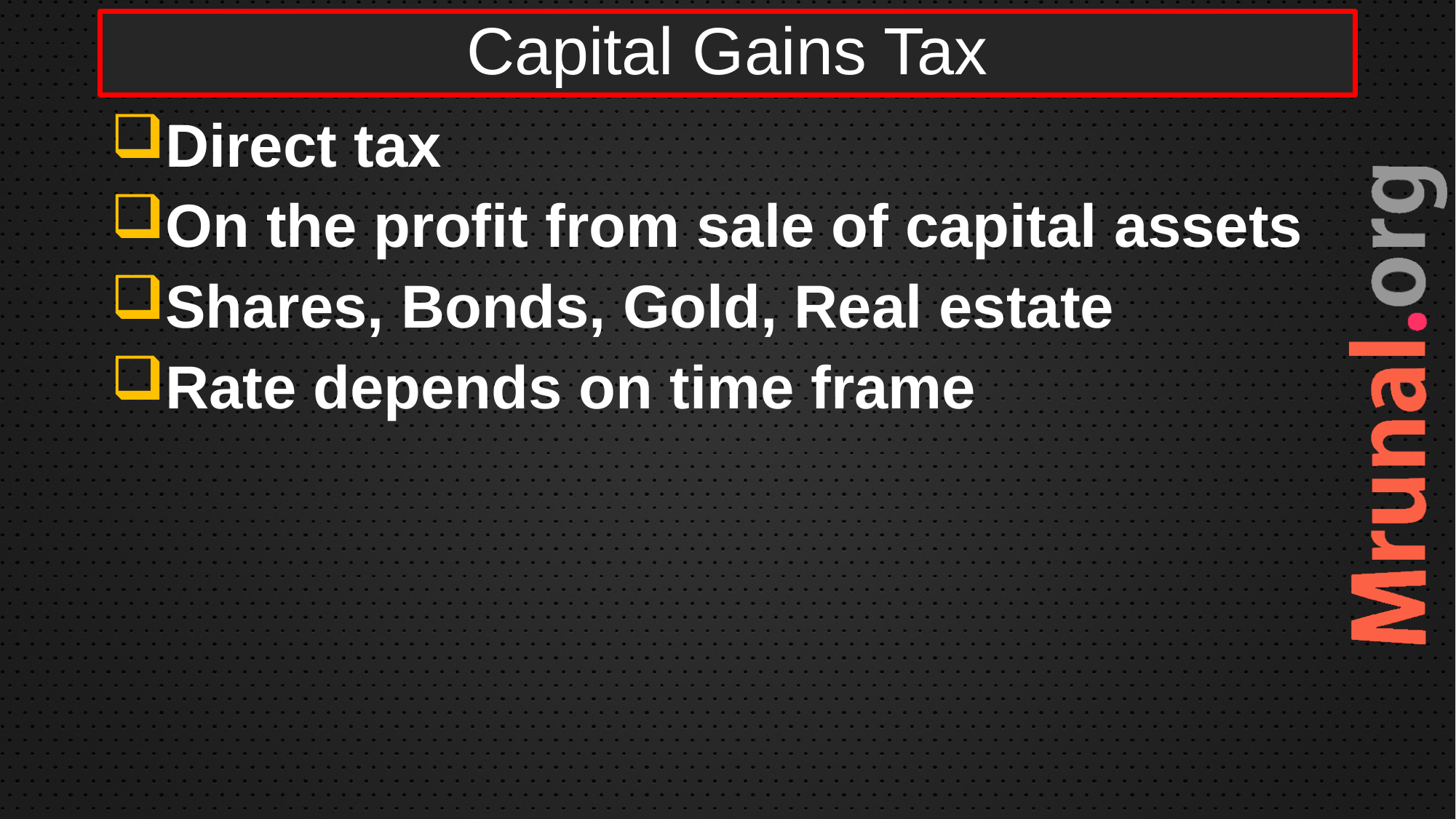

# Capital Gains Tax
Direct tax
On the profit from sale of capital assets
Shares, Bonds, Gold, Real estate
Rate depends on time frame